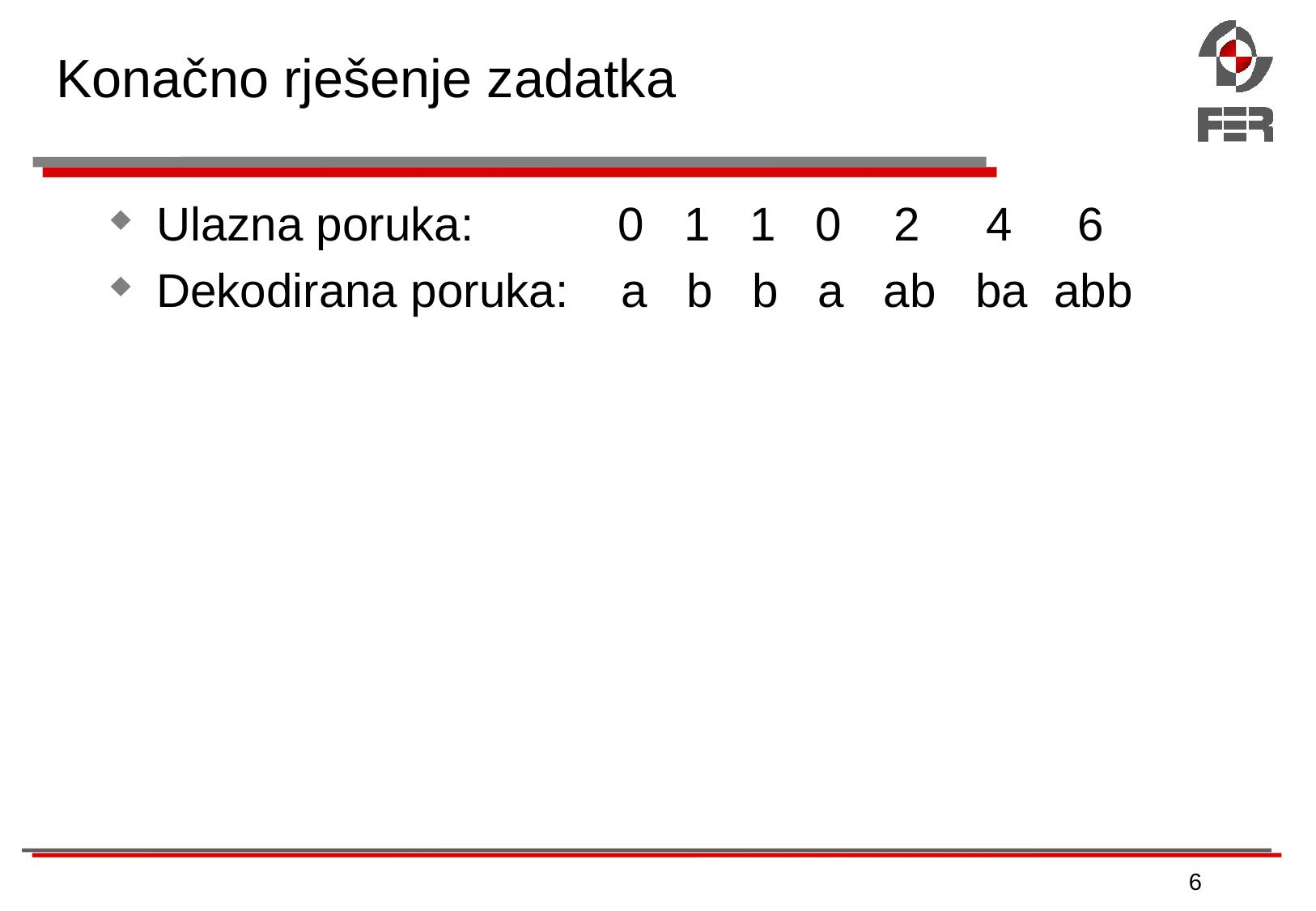

# Konačno rješenje zadatka
Ulazna poruka:           0   1   1   0    2     4     6
Dekodirana poruka:    a   b   b   a   ab   ba  abb

6